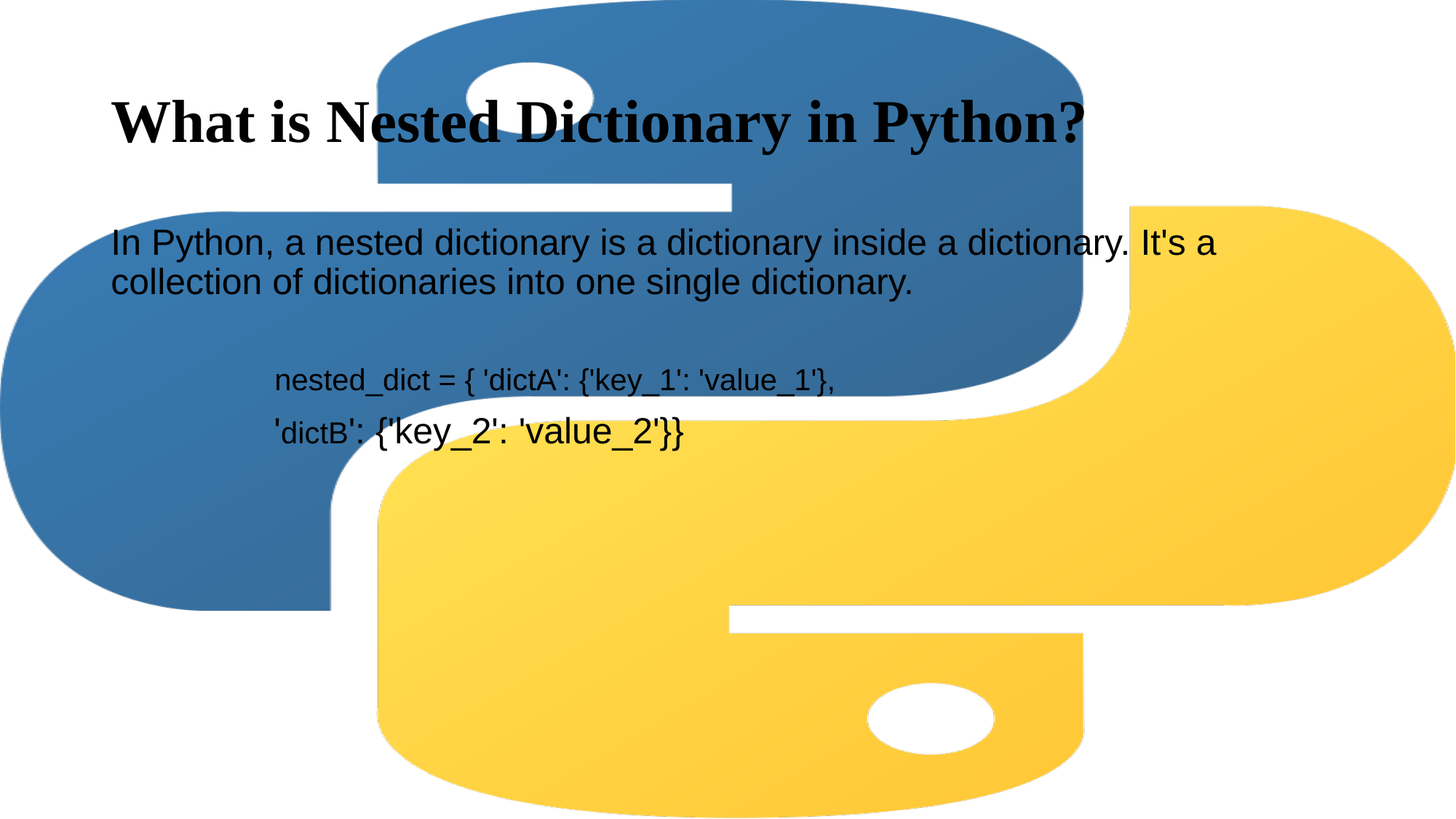

# What is Nested Dictionary in Python?
In Python, a nested dictionary is a dictionary inside a dictionary. It's a collection of dictionaries into one single dictionary.

	nested_dict = { 'dictA': {'key_1': 'value_1'},
                'dictB': {'key_2': 'value_2'}}